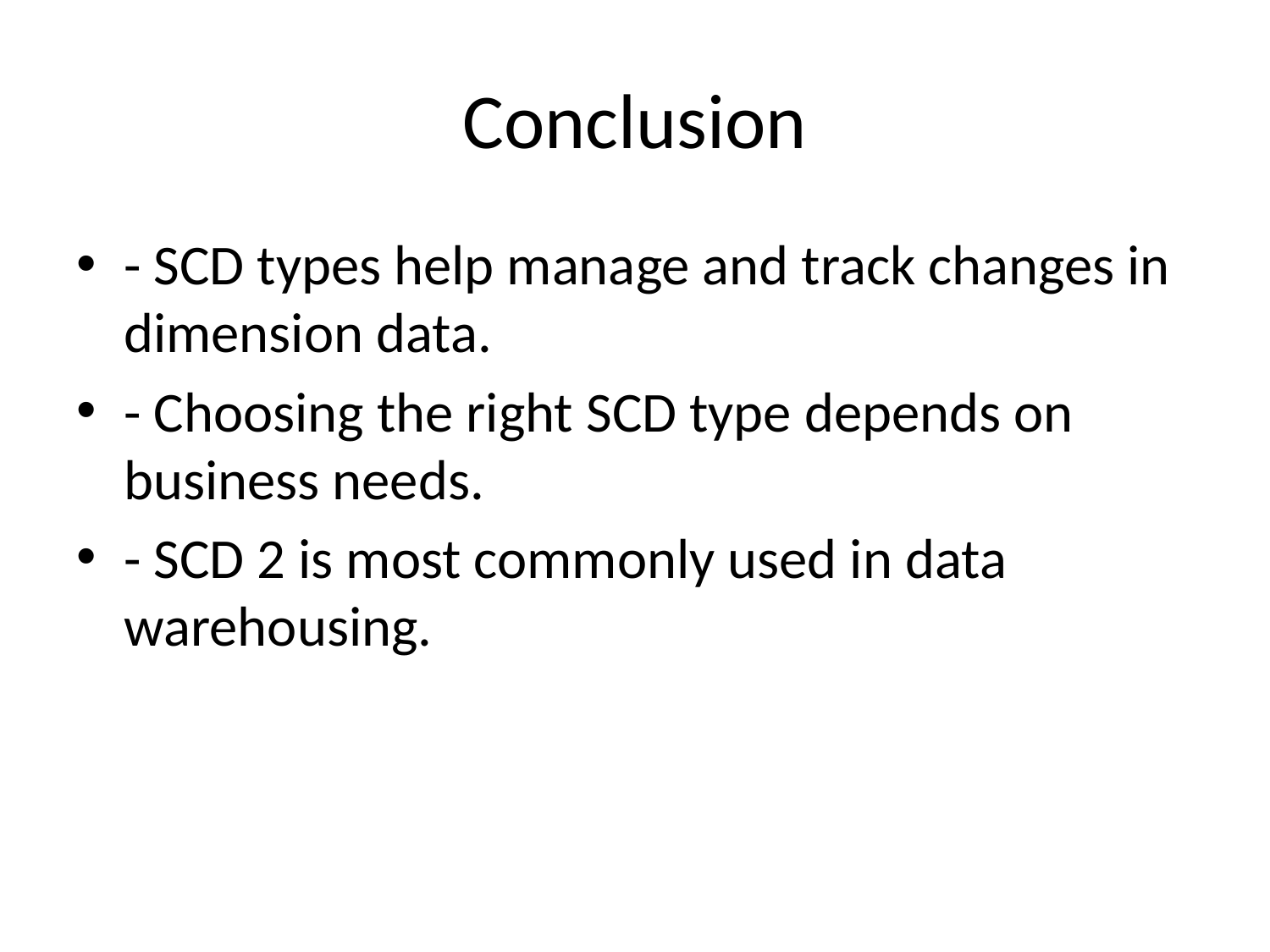

# Conclusion
- SCD types help manage and track changes in dimension data.
- Choosing the right SCD type depends on business needs.
- SCD 2 is most commonly used in data warehousing.